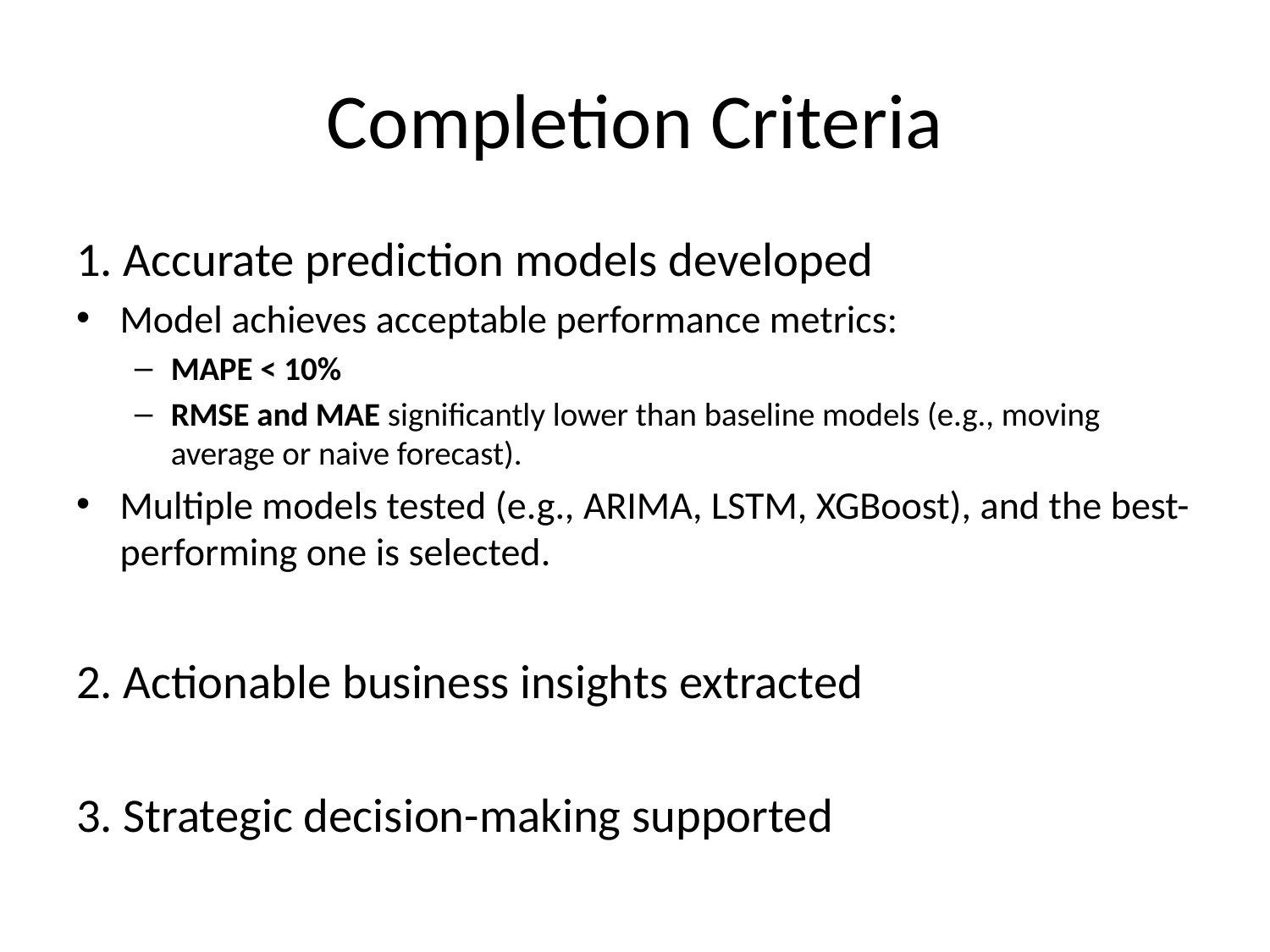

# Completion Criteria
1. Accurate prediction models developed
Model achieves acceptable performance metrics:
MAPE < 10%
RMSE and MAE significantly lower than baseline models (e.g., moving average or naive forecast).
Multiple models tested (e.g., ARIMA, LSTM, XGBoost), and the best-performing one is selected.

2. Actionable business insights extracted

3. Strategic decision-making supported